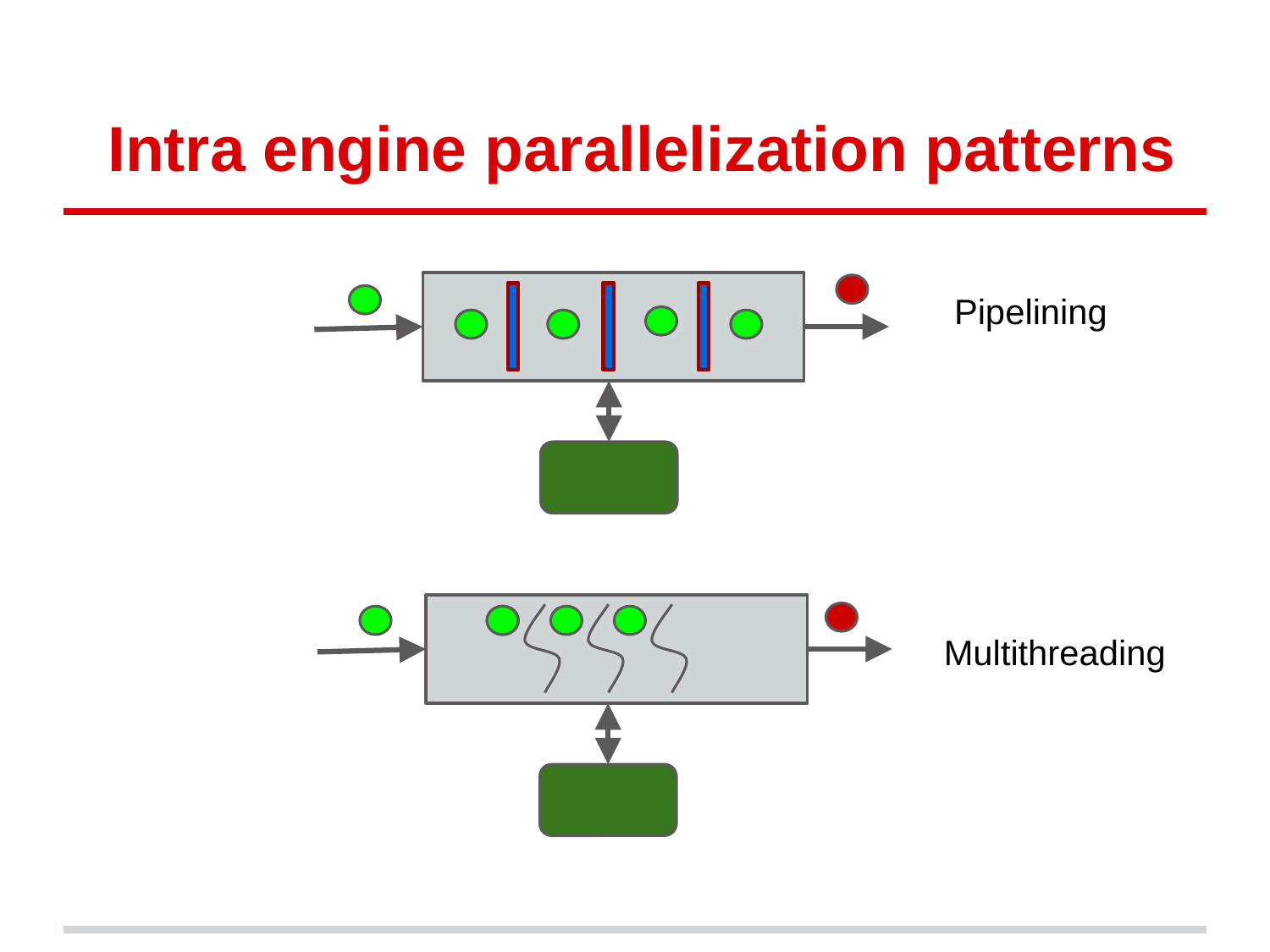

# Intra engine parallelization patterns

Pipelining

Multithreading